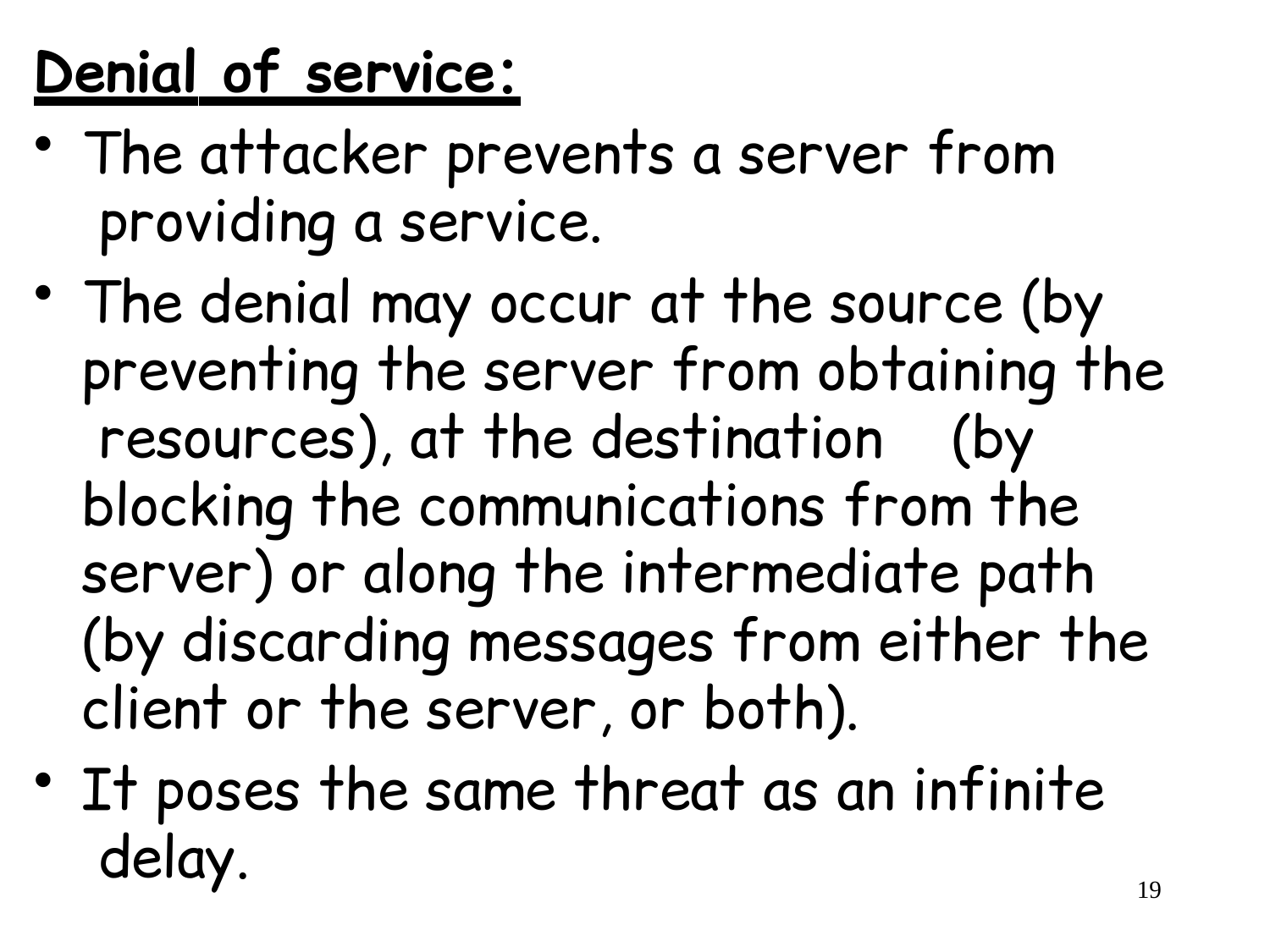

Denial of service:
The attacker prevents a server from  providing a service.
The denial may occur at the source (by  preventing the server from obtaining the  resources), at the destination	(by  blocking the communications from the  server) or along the intermediate path  (by discarding messages from either the  client or the server, or both).
It poses the same threat as an infinite  delay.
19